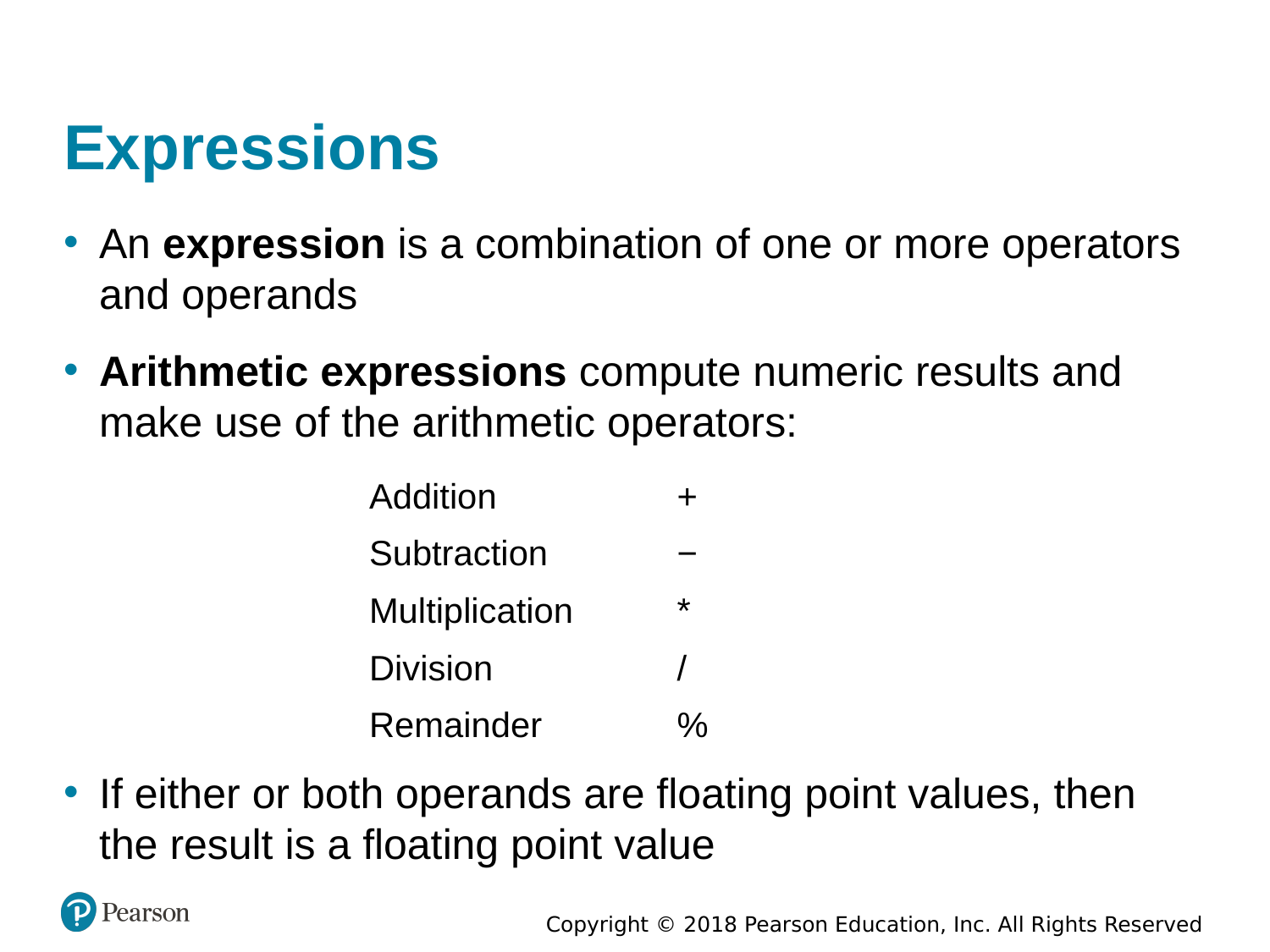

# Expressions
An expression is a combination of one or more operators and operands
Arithmetic expressions compute numeric results and make use of the arithmetic operators:
| Addition | + |
| --- | --- |
| Subtraction | − |
| Multiplication | \* |
| Division | / |
| Remainder | % |
If either or both operands are floating point values, then the result is a floating point value